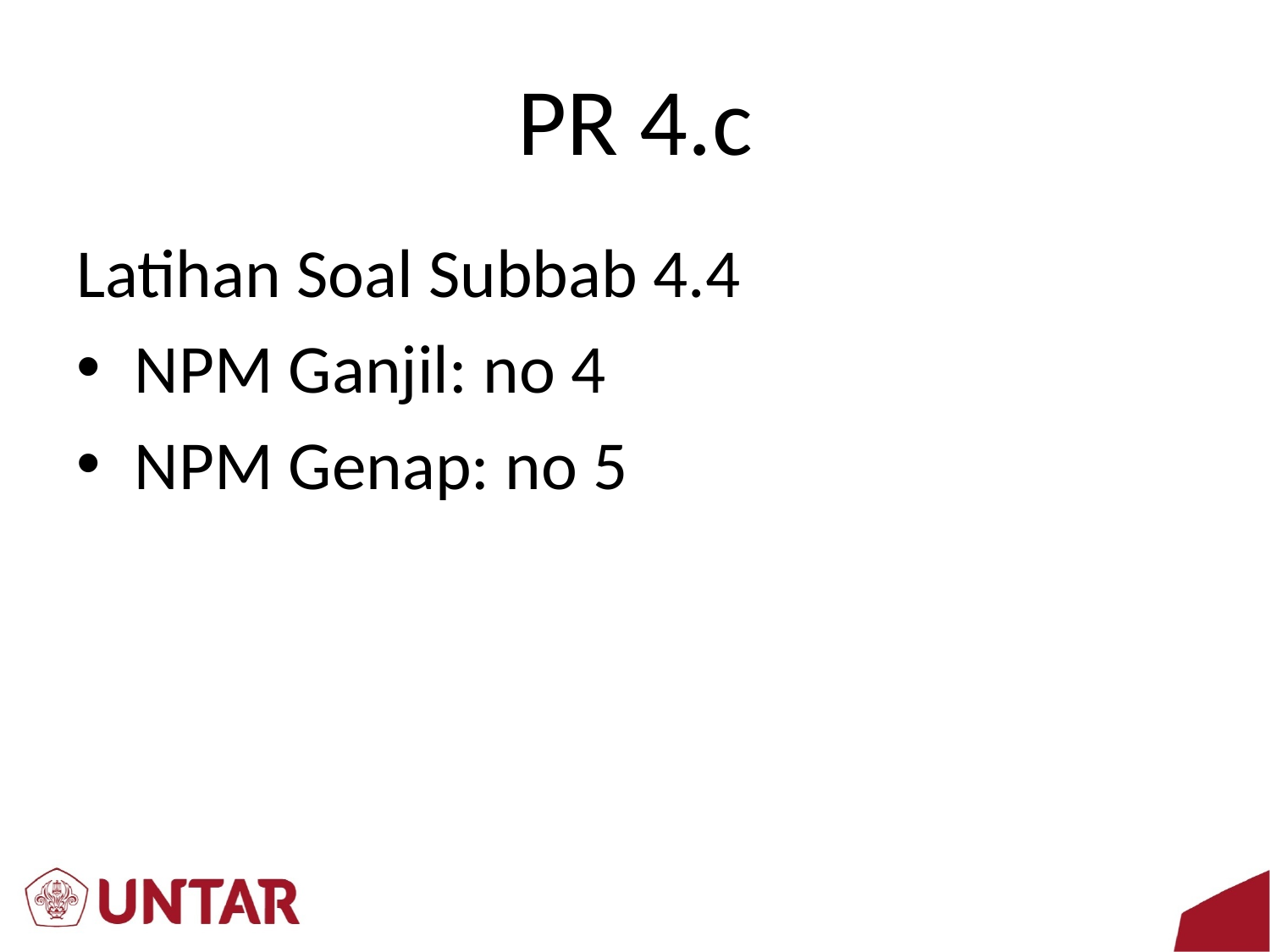

# PR 4.c
Latihan Soal Subbab 4.4
NPM Ganjil: no 4
NPM Genap: no 5